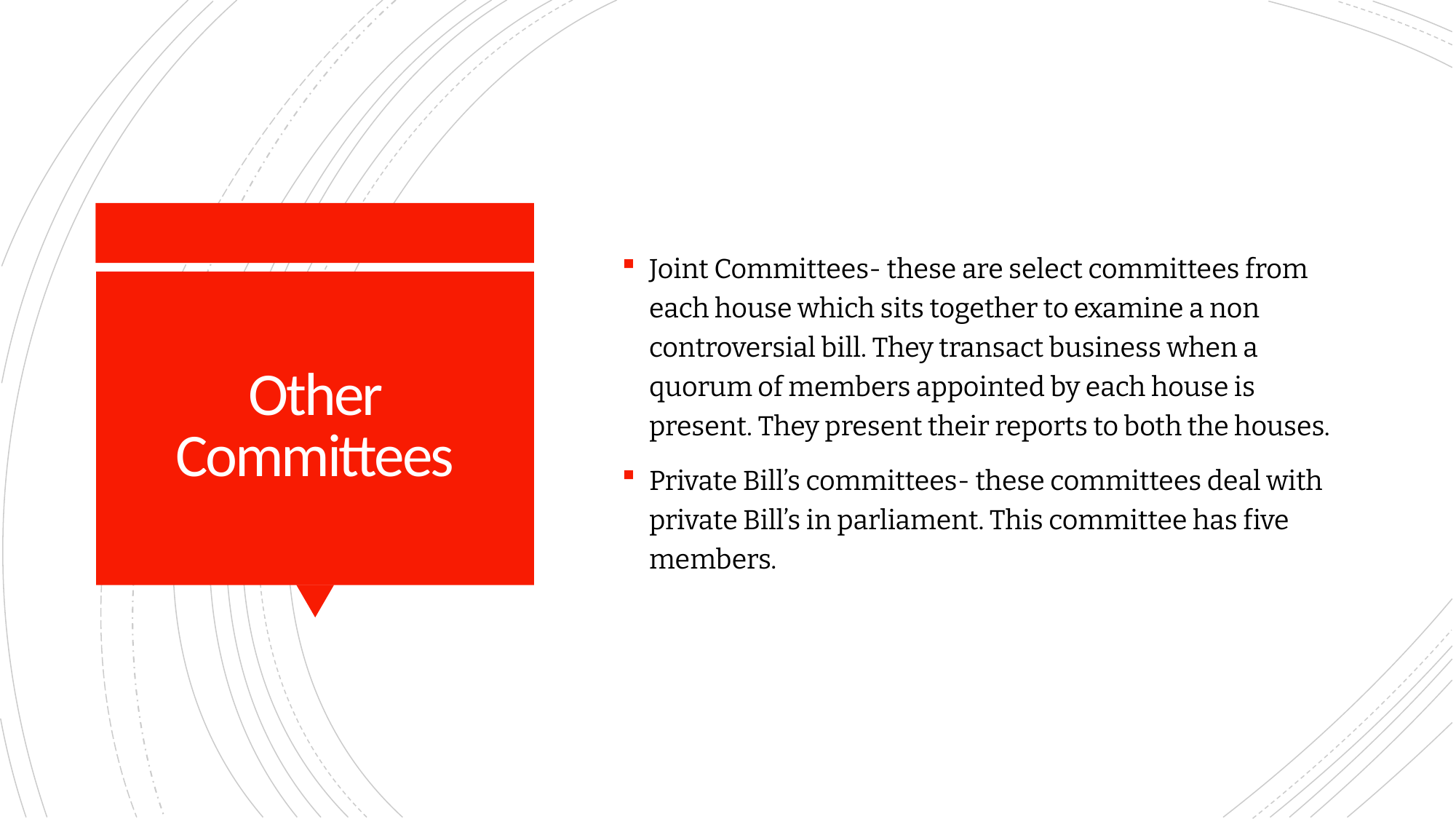

Joint Committees- these are select committees from each house which sits together to examine a non controversial bill. They transact business when a quorum of members appointed by each house is present. They present their reports to both the houses.
Private Bill’s committees- these committees deal with private Bill’s in parliament. This committee has five members.
# Other Committees